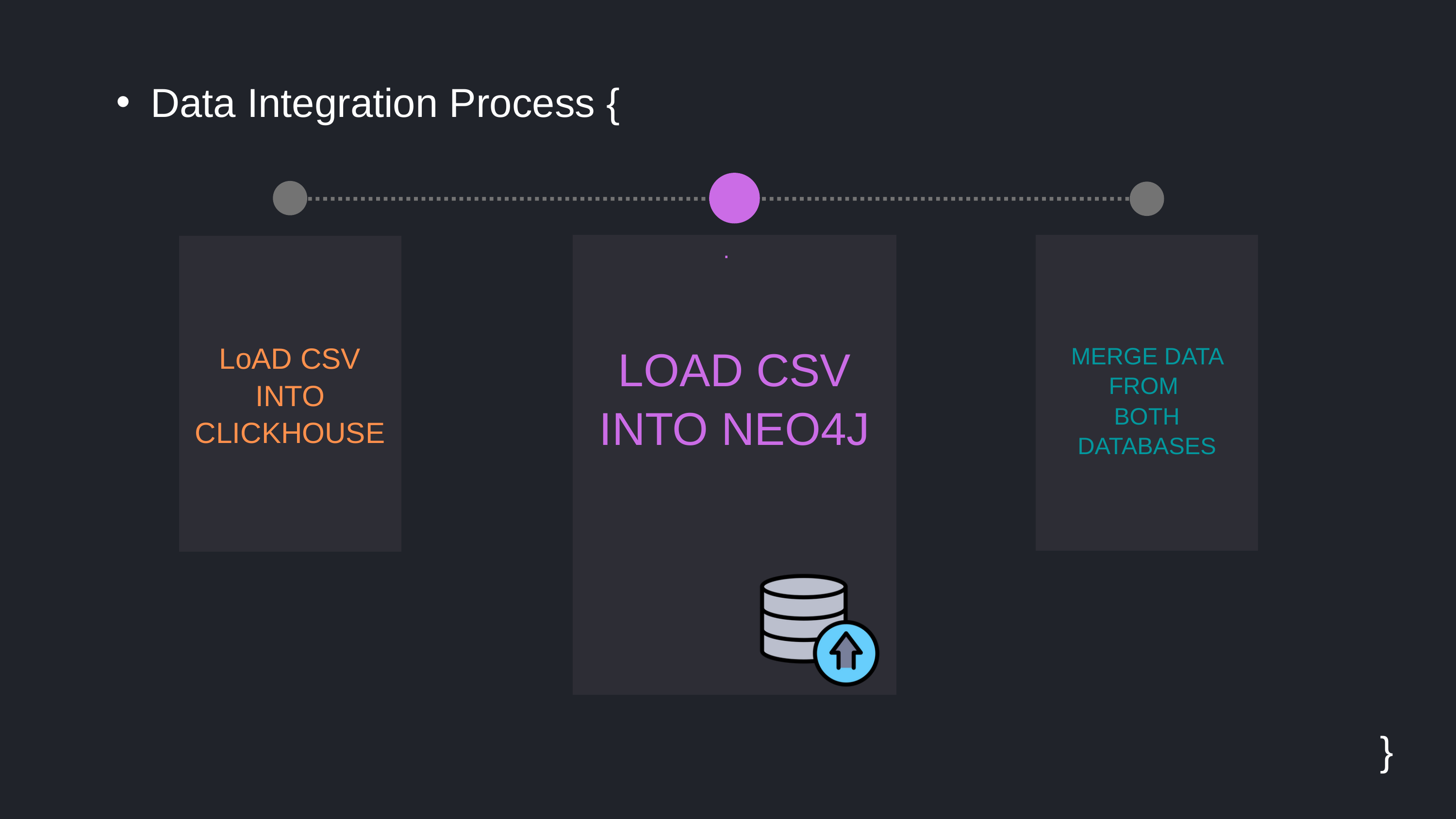

Data Integration Process {

         .

LOAD CSV INTO NEO4J
LoAD CSV INTO CLICKHOUSE
MERGE DATA FROM
BOTH DATABASES

}